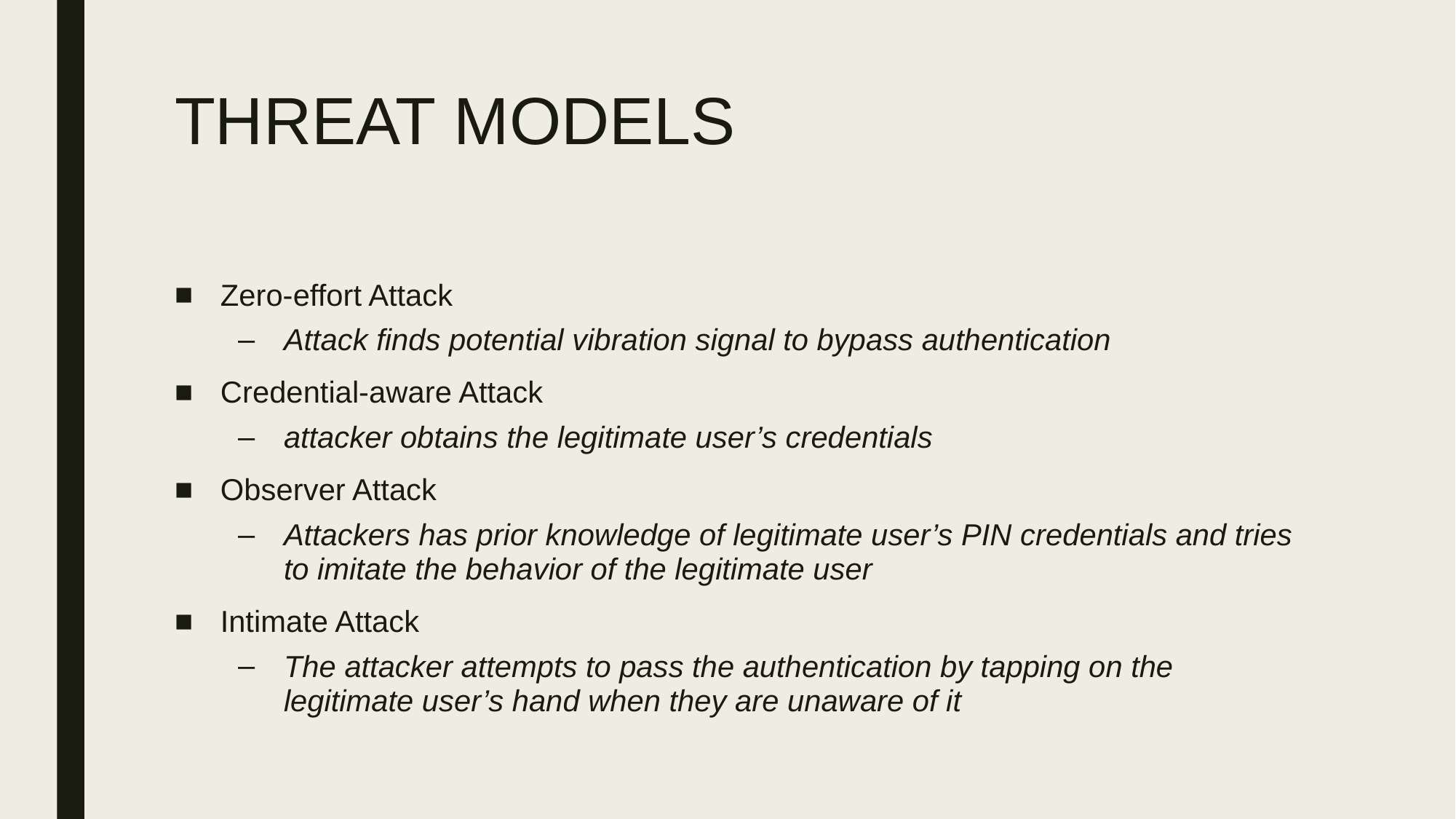

# THREAT MODELS
Zero-effort Attack
Attack finds potential vibration signal to bypass authentication
Credential-aware Attack
attacker obtains the legitimate user’s credentials
Observer Attack
Attackers has prior knowledge of legitimate user’s PIN credentials and tries to imitate the behavior of the legitimate user
Intimate Attack
The attacker attempts to pass the authentication by tapping on the legitimate user’s hand when they are unaware of it